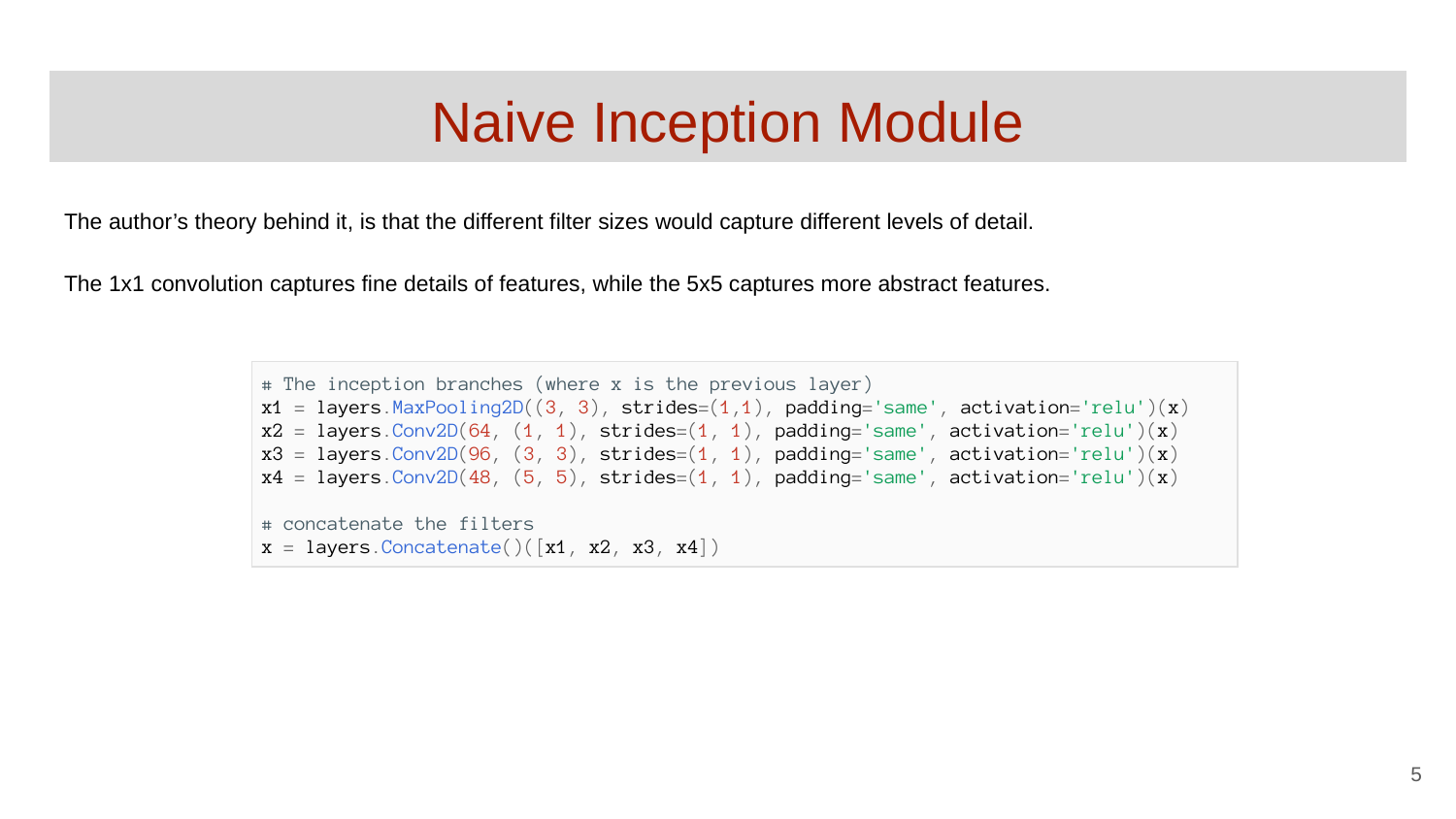

# Naive Inception Module
The author’s theory behind it, is that the different filter sizes would capture different levels of detail.

The 1x1 convolution captures fine details of features, while the 5x5 captures more abstract features.
| # The inception branches (where x is the previous layer) x1 = layers.MaxPooling2D((3, 3), strides=(1,1), padding='same', activation='relu')(x) x2 = layers.Conv2D(64, (1, 1), strides=(1, 1), padding='same', activation='relu')(x) x3 = layers.Conv2D(96, (3, 3), strides=(1, 1), padding='same', activation='relu')(x) x4 = layers.Conv2D(48, (5, 5), strides=(1, 1), padding='same', activation='relu')(x) # concatenate the filters x = layers.Concatenate()([x1, x2, x3, x4]) |
| --- |
5